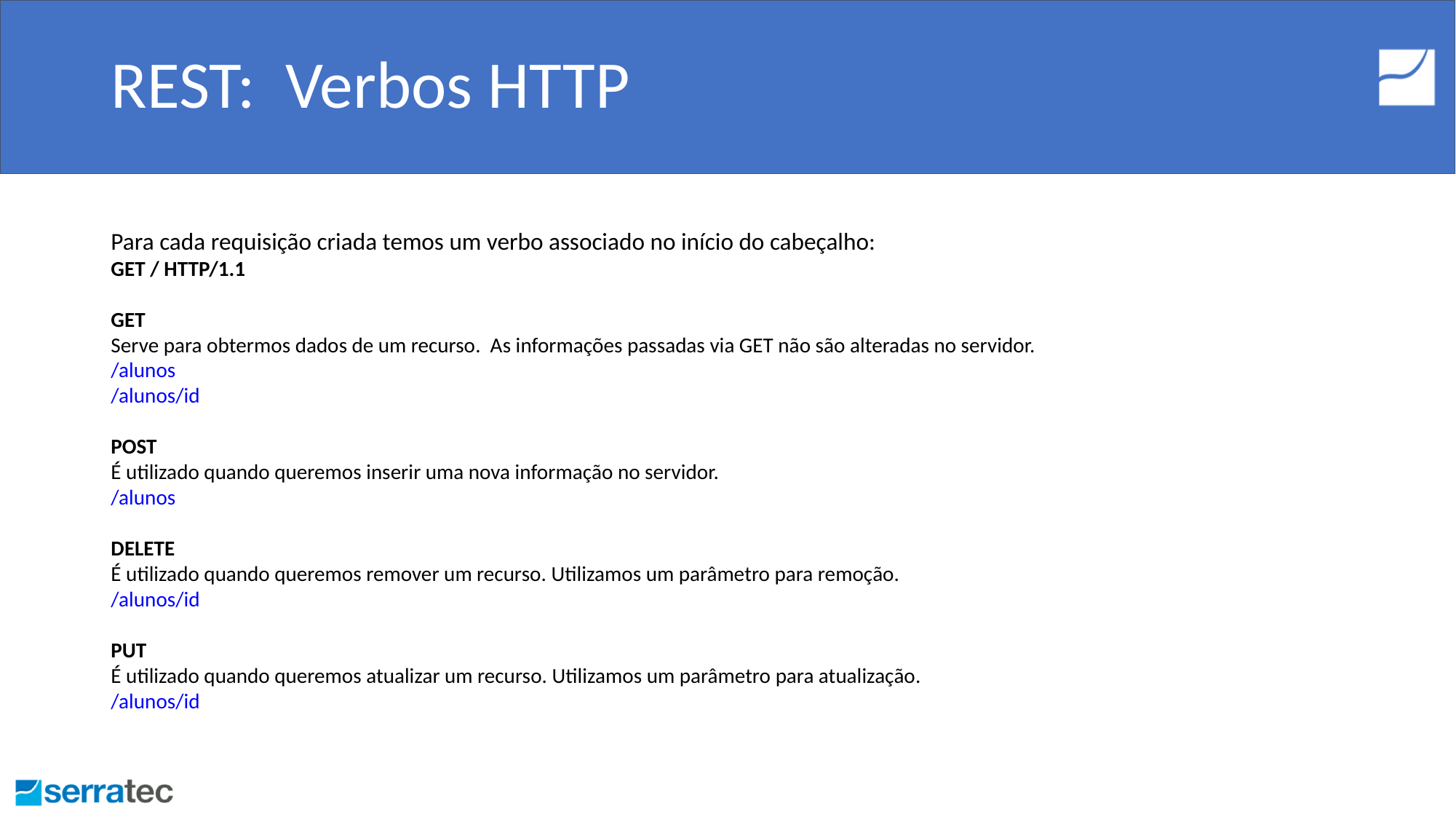

# REST:  Verbos HTTP
Para cada requisição criada temos um verbo associado no início do cabeçalho:
GET / HTTP/1.1

GET
Serve para obtermos dados de um recurso.  As informações passadas via GET não são alteradas no servidor.
/alunos
/alunos/id

POST
É utilizado quando queremos inserir uma nova informação no servidor.
/alunos

DELETE
É utilizado quando queremos remover um recurso. Utilizamos um parâmetro para remoção.
/alunos/id

PUT
É utilizado quando queremos atualizar um recurso. Utilizamos um parâmetro para atualização.
/alunos/id